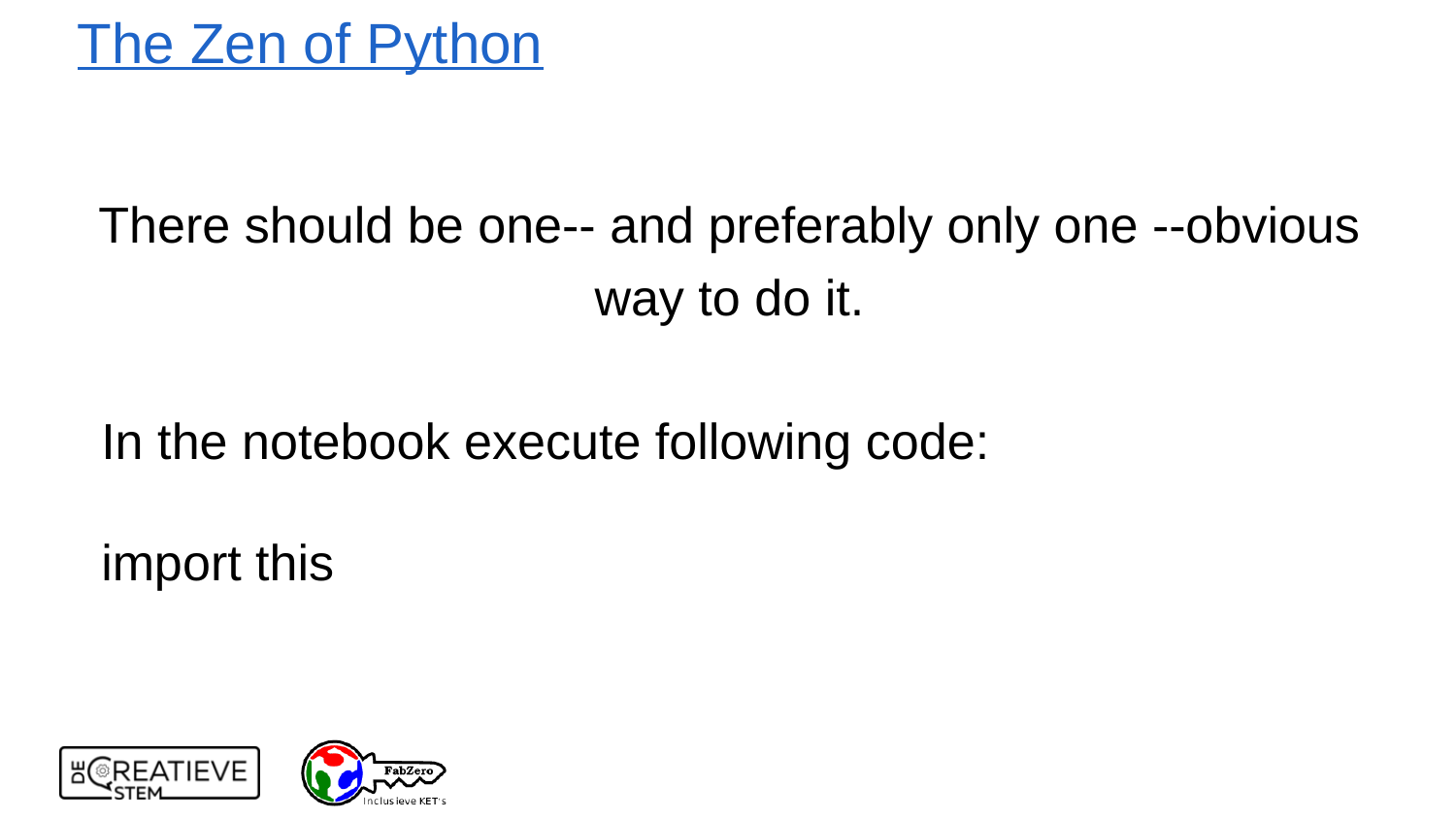

# The Zen of Python
There should be one-- and preferably only one --obvious way to do it.

In the notebook execute following code:

import this